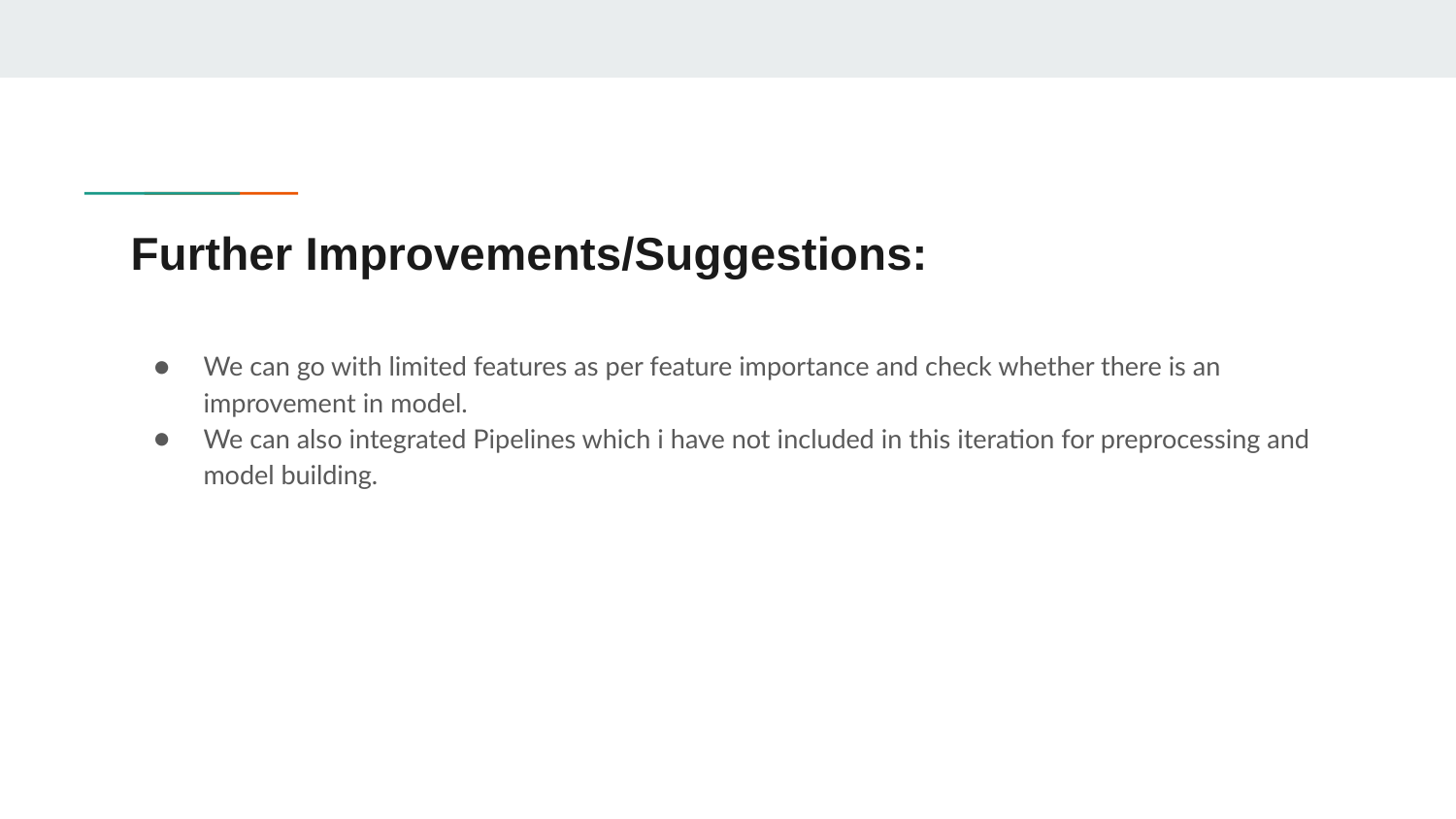

# Further Improvements/Suggestions:
We can go with limited features as per feature importance and check whether there is an improvement in model.
We can also integrated Pipelines which i have not included in this iteration for preprocessing and model building.